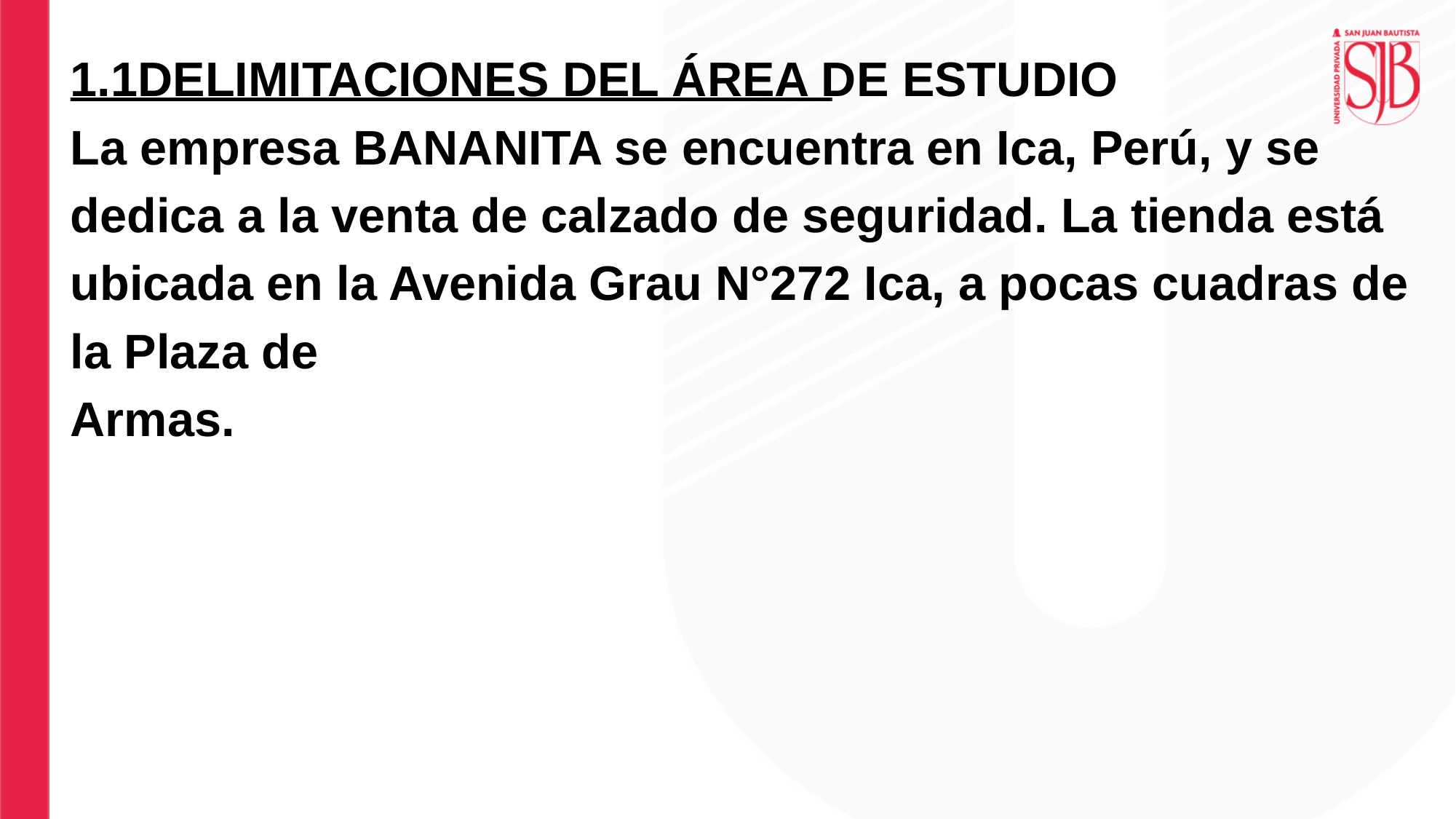

1.1DELIMITACIONES DEL ÁREA DE ESTUDIO
La empresa BANANITA se encuentra en Ica, Perú, y se dedica a la venta de calzado de seguridad. La tienda está ubicada en la Avenida Grau N°272 Ica, a pocas cuadras de la Plaza de
Armas.